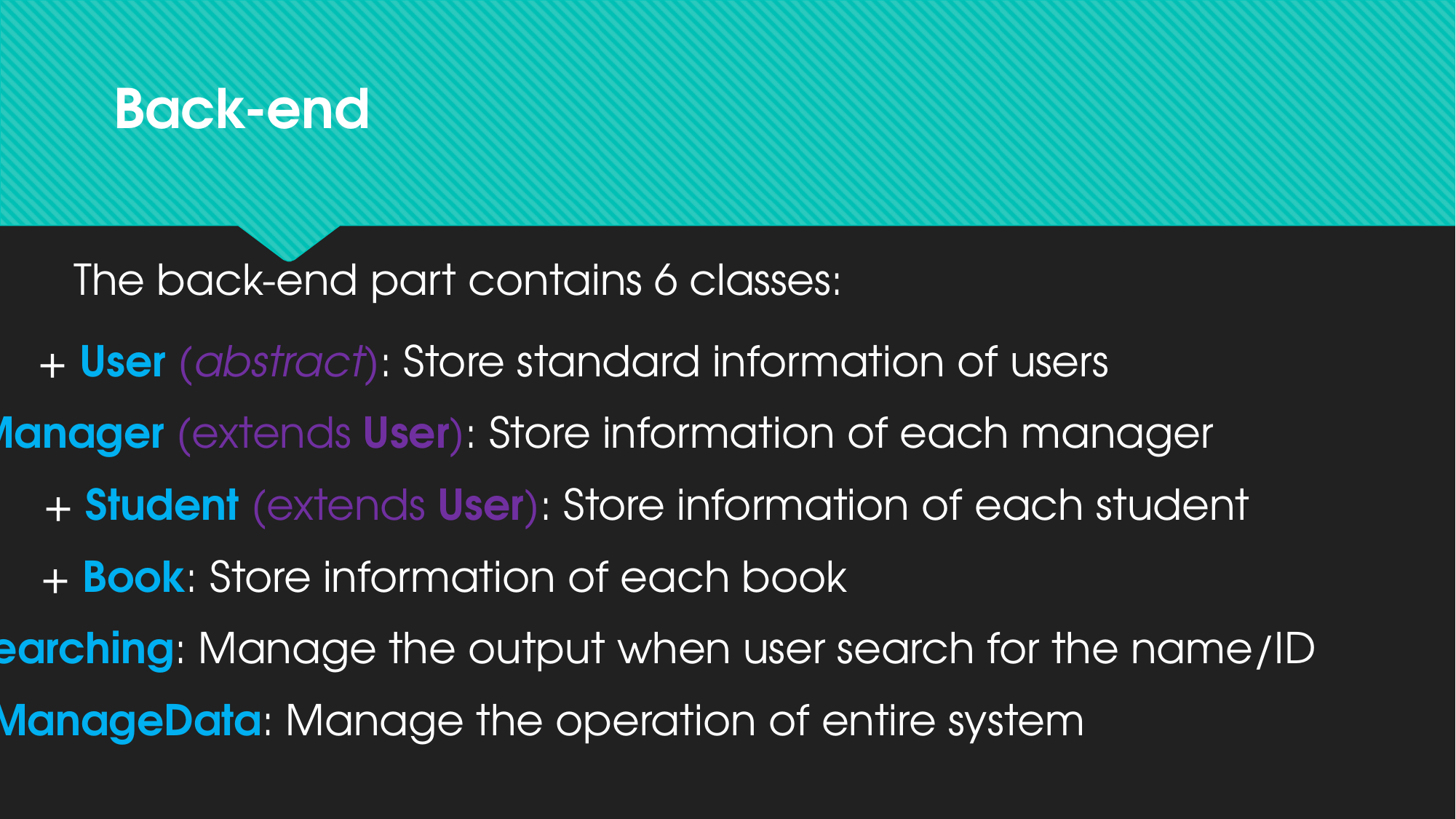

Back-end
The back-end part contains 6 classes:
+ User (abstract): Store standard information of users
+ Manager (extends User): Store information of each manager
+ Student (extends User): Store information of each student
+ Book: Store information of each book
+ Searching: Manage the output when user search for the name/ID
+ ManageData: Manage the operation of entire system